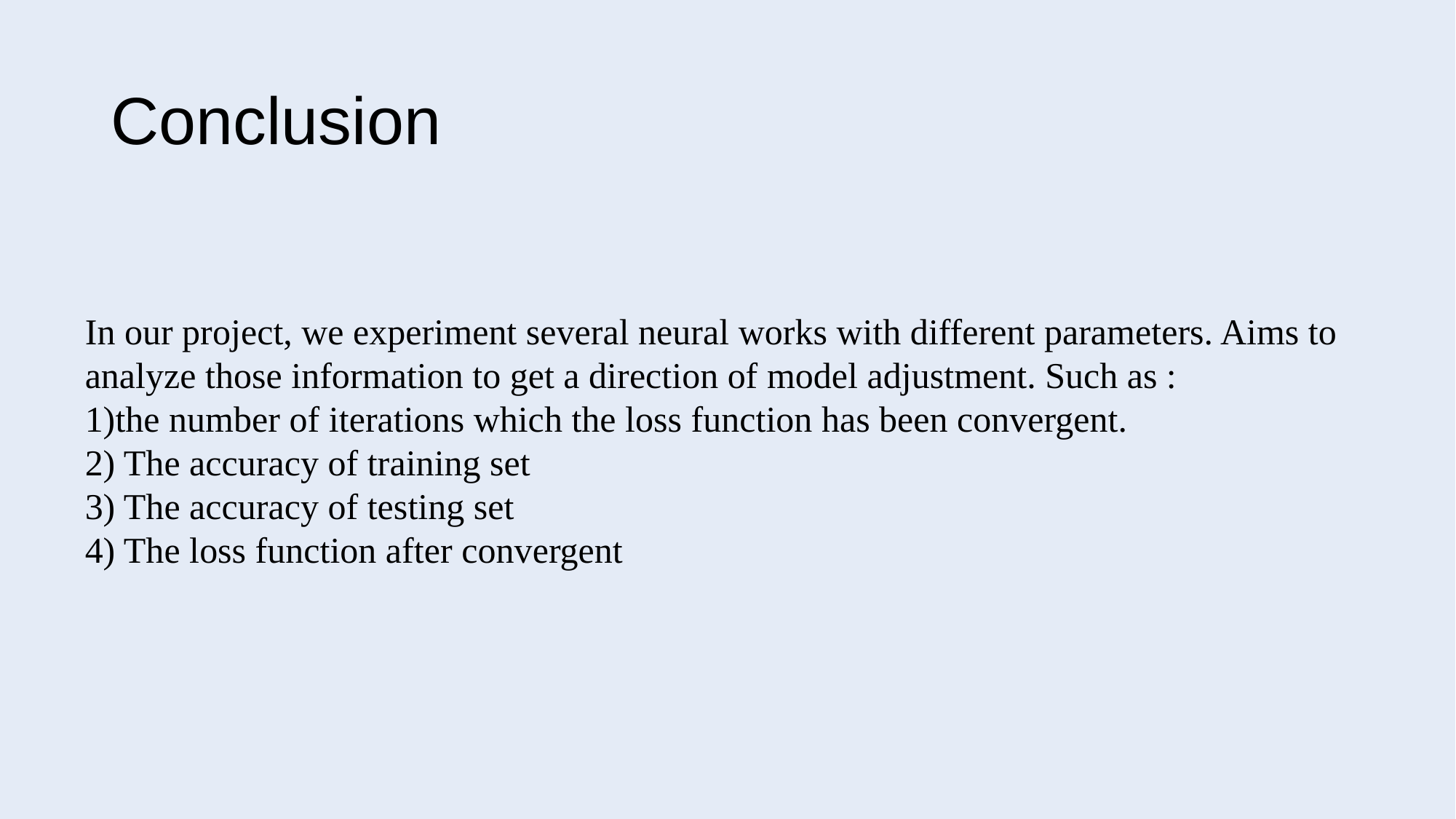

# Conclusion

In our project, we experiment several neural works with different parameters. Aims to analyze those information to get a direction of model adjustment. Such as :
1)the number of iterations which the loss function has been convergent.
2) The accuracy of training set
3) The accuracy of testing set
4) The loss function after convergent